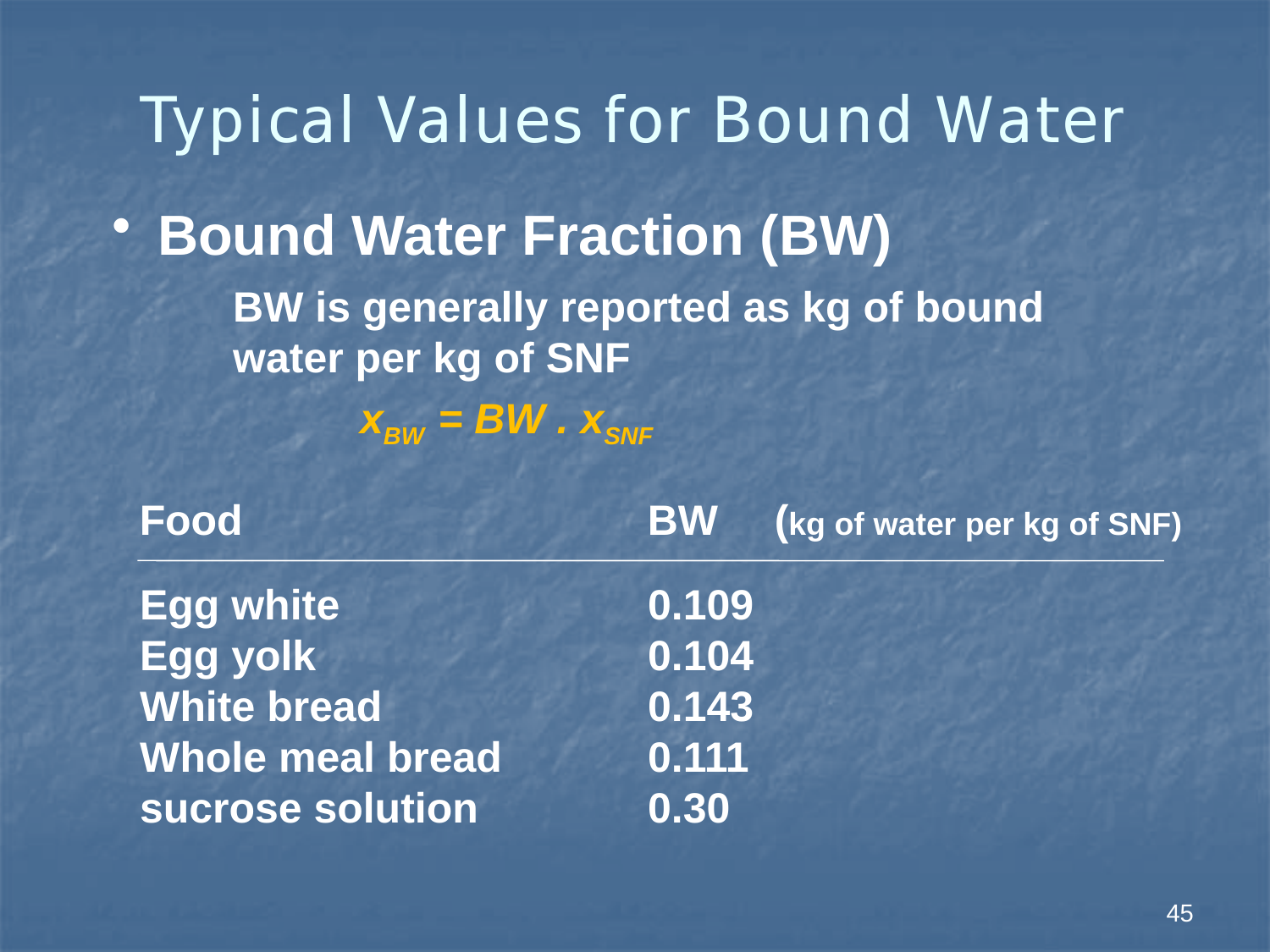

Typical Values for Bound Water
 Bound Water Fraction (BW)
BW is generally reported as kg of bound water per kg of SNF
	xBW  = BW . xSNF
Food				BW	(kg of water per kg of SNF)

Egg white			0.109
Egg yolk			0.104
White bread			0.143
Whole meal bread		0.111
sucrose solution		0.30
45